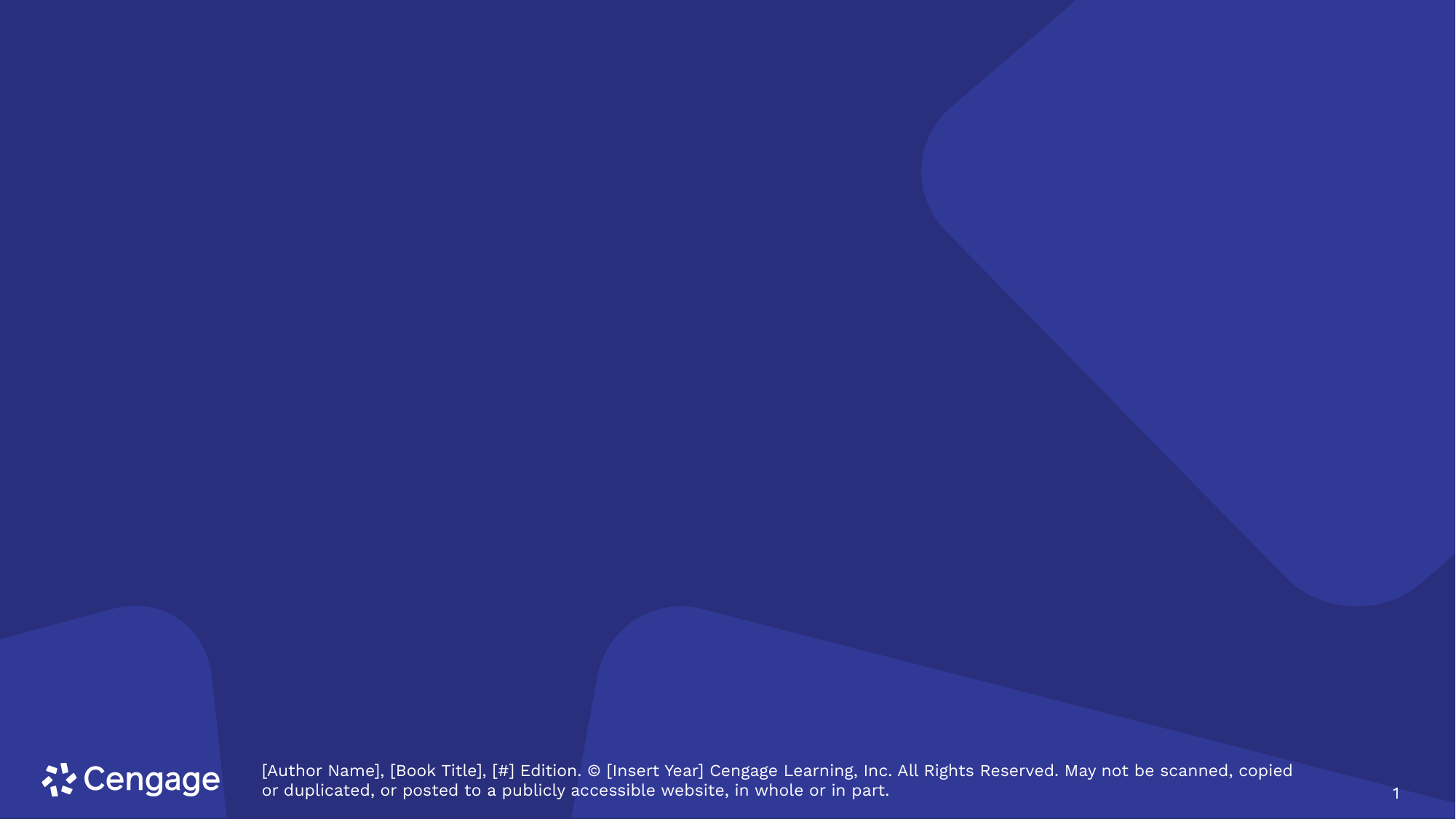

#

[Author Name], [Book Title], [#] Edition. © [Insert Year] Cengage Learning, Inc. All Rights Reserved. May not be scanned, copied or duplicated, or posted to a publicly accessible website, in whole or in part.